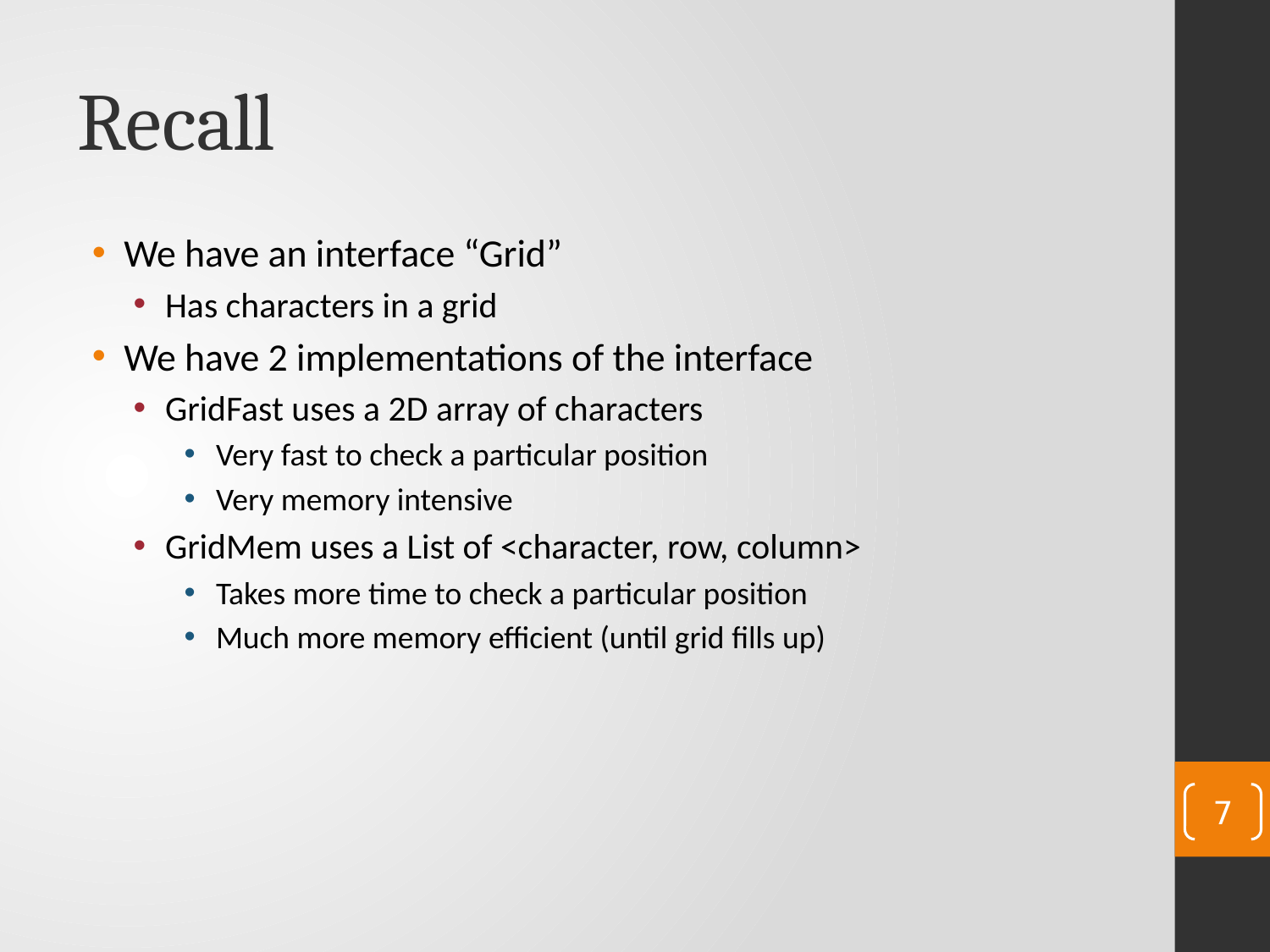

# Recall
We have an interface “Grid”
Has characters in a grid
We have 2 implementations of the interface
GridFast uses a 2D array of characters
Very fast to check a particular position
Very memory intensive
GridMem uses a List of <character, row, column>
Takes more time to check a particular position
Much more memory efficient (until grid fills up)

7